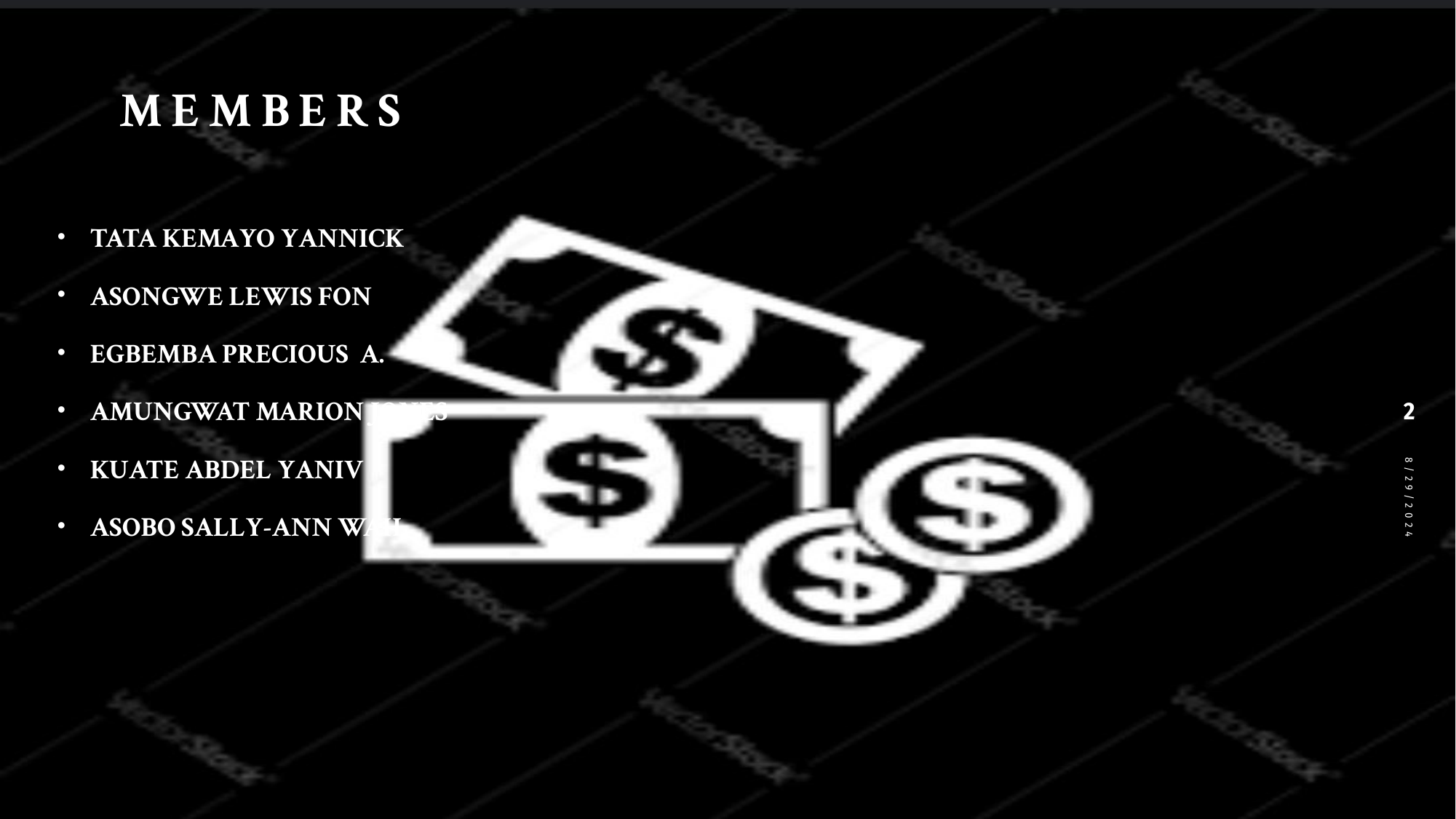

# MEMBERS

TATA KEMAYO YANNICK
ASONGWE LEWIS FON
EGBEMBA PRECIOUS  A.
AMUNGWAT MARION JONES
KUATE ABDEL YANIV
ASOBO SALLY-ANN WAH

2
8/29/2024